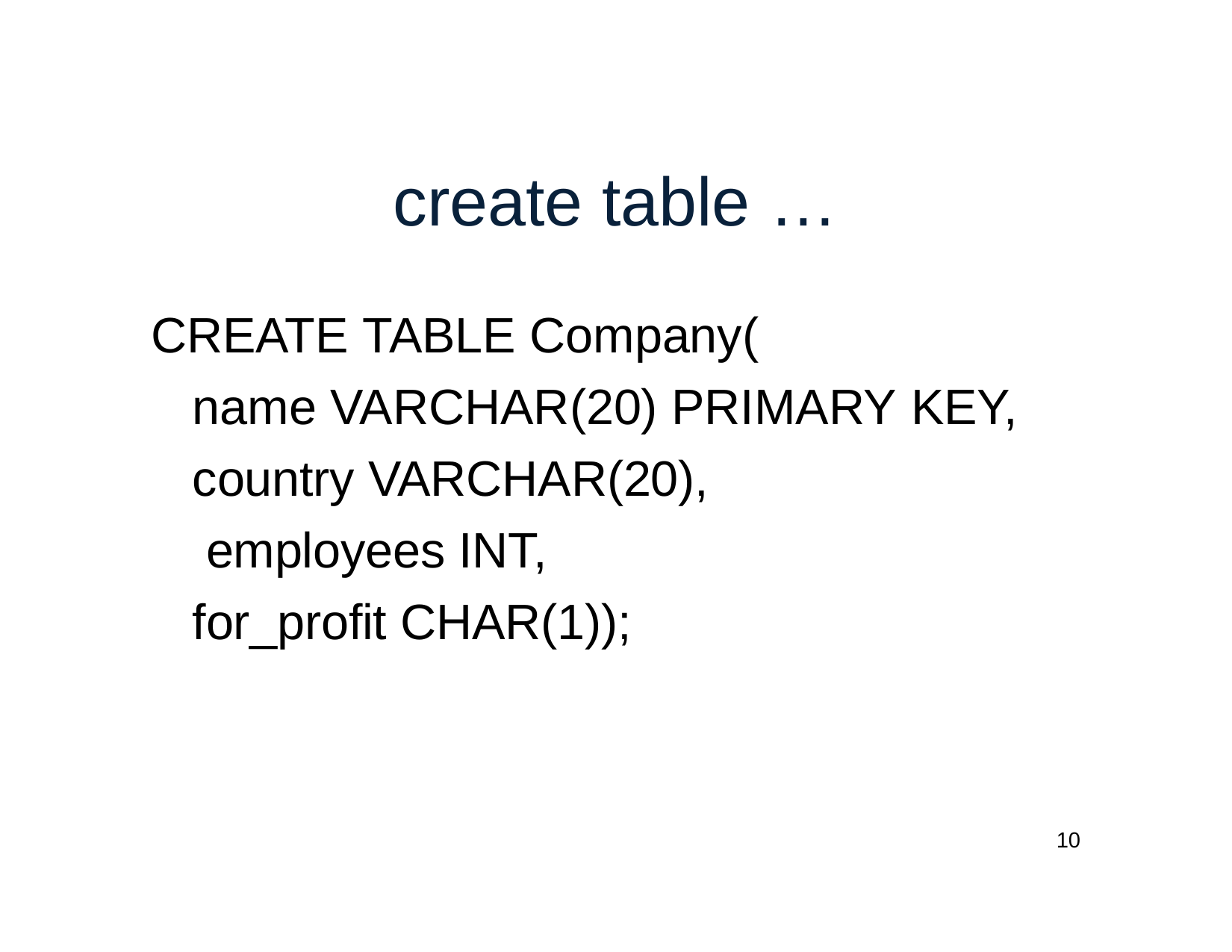

# create table …
CREATE TABLE Company(
name VARCHAR(20) PRIMARY KEY,
country VARCHAR(20),  employees INT,  for_profit CHAR(1));
10